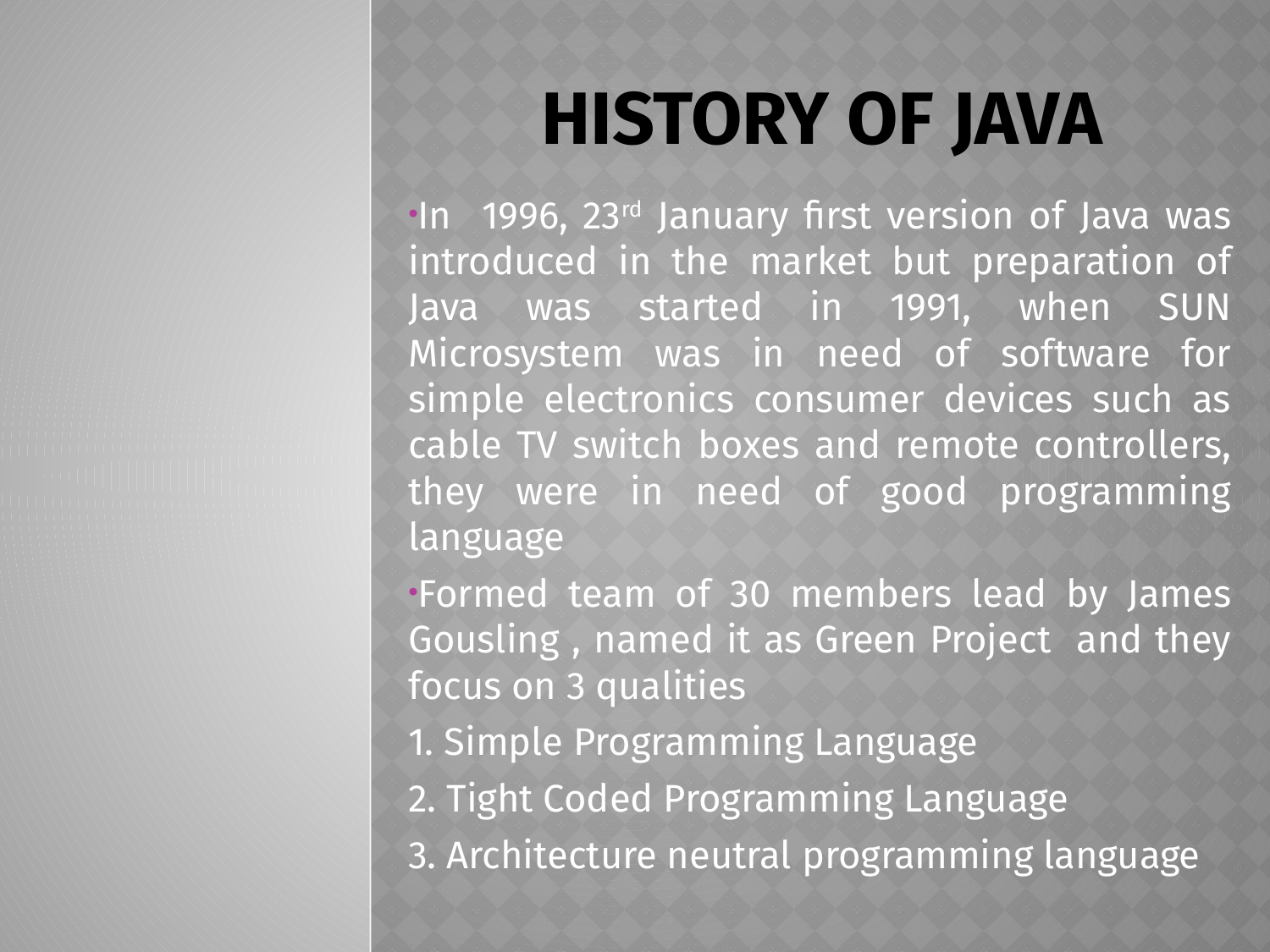

# History of java
In  1996, 23rd January first version of Java was introduced in the market but preparation of Java was started in 1991, when SUN Microsystem was in need of software for simple electronics consumer devices such as cable TV switch boxes and remote controllers, they were in need of good programming language
Formed team of 30 members lead by James Gousling , named it as Green Project  and they focus on 3 qualities
1. Simple Programming Language
2. Tight Coded Programming Language
3. Architecture neutral programming language